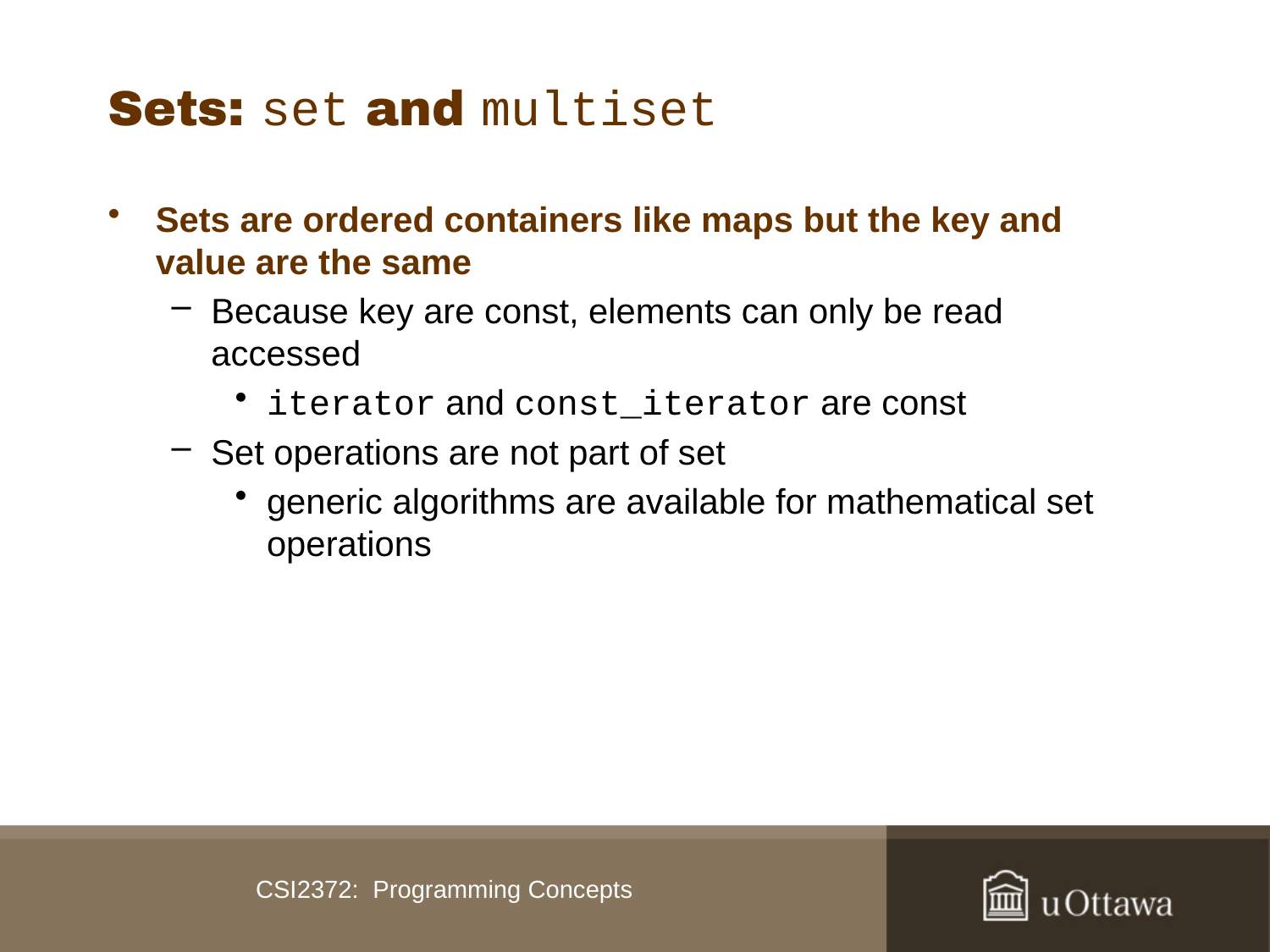

# Sets: set and multiset
Sets are ordered containers like maps but the key and value are the same
Because key are const, elements can only be read accessed
iterator and const_iterator are const
Set operations are not part of set
generic algorithms are available for mathematical set operations
CSI2372:  Programming Concepts